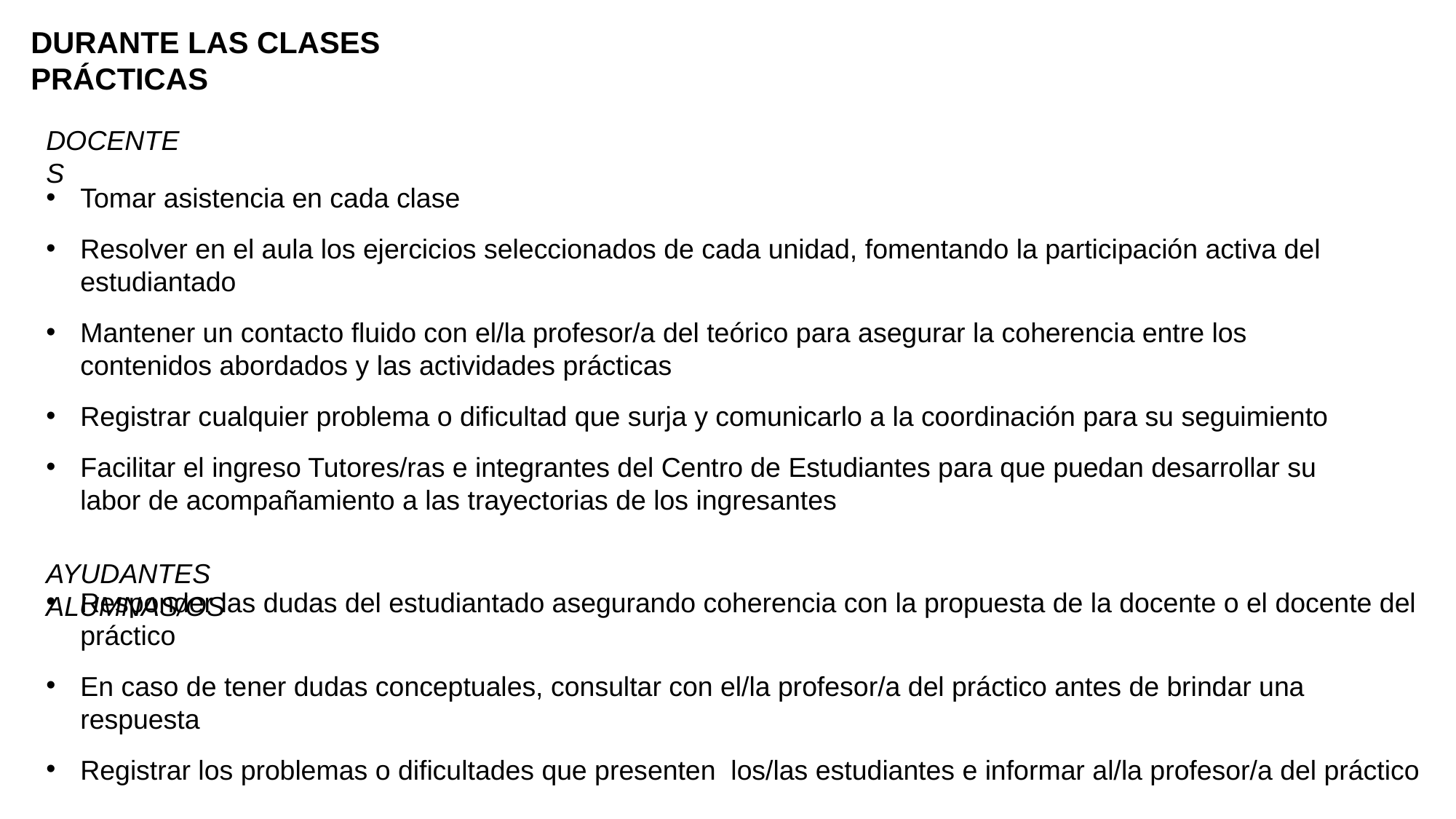

DURANTE LAS CLASES PRÁCTICAS
DOCENTES
Tomar asistencia en cada clase
Resolver en el aula los ejercicios seleccionados de cada unidad, fomentando la participación activa del estudiantado
Mantener un contacto fluido con el/la profesor/a del teórico para asegurar la coherencia entre los contenidos abordados y las actividades prácticas
Registrar cualquier problema o dificultad que surja y comunicarlo a la coordinación para su seguimiento
Facilitar el ingreso Tutores/ras e integrantes del Centro de Estudiantes para que puedan desarrollar su labor de acompañamiento a las trayectorias de los ingresantes
AYUDANTES ALUMNAS/OS
Responder las dudas del estudiantado asegurando coherencia con la propuesta de la docente o el docente del práctico
En caso de tener dudas conceptuales, consultar con el/la profesor/a del práctico antes de brindar una respuesta
Registrar los problemas o dificultades que presenten  los/las estudiantes e informar al/la profesor/a del práctico